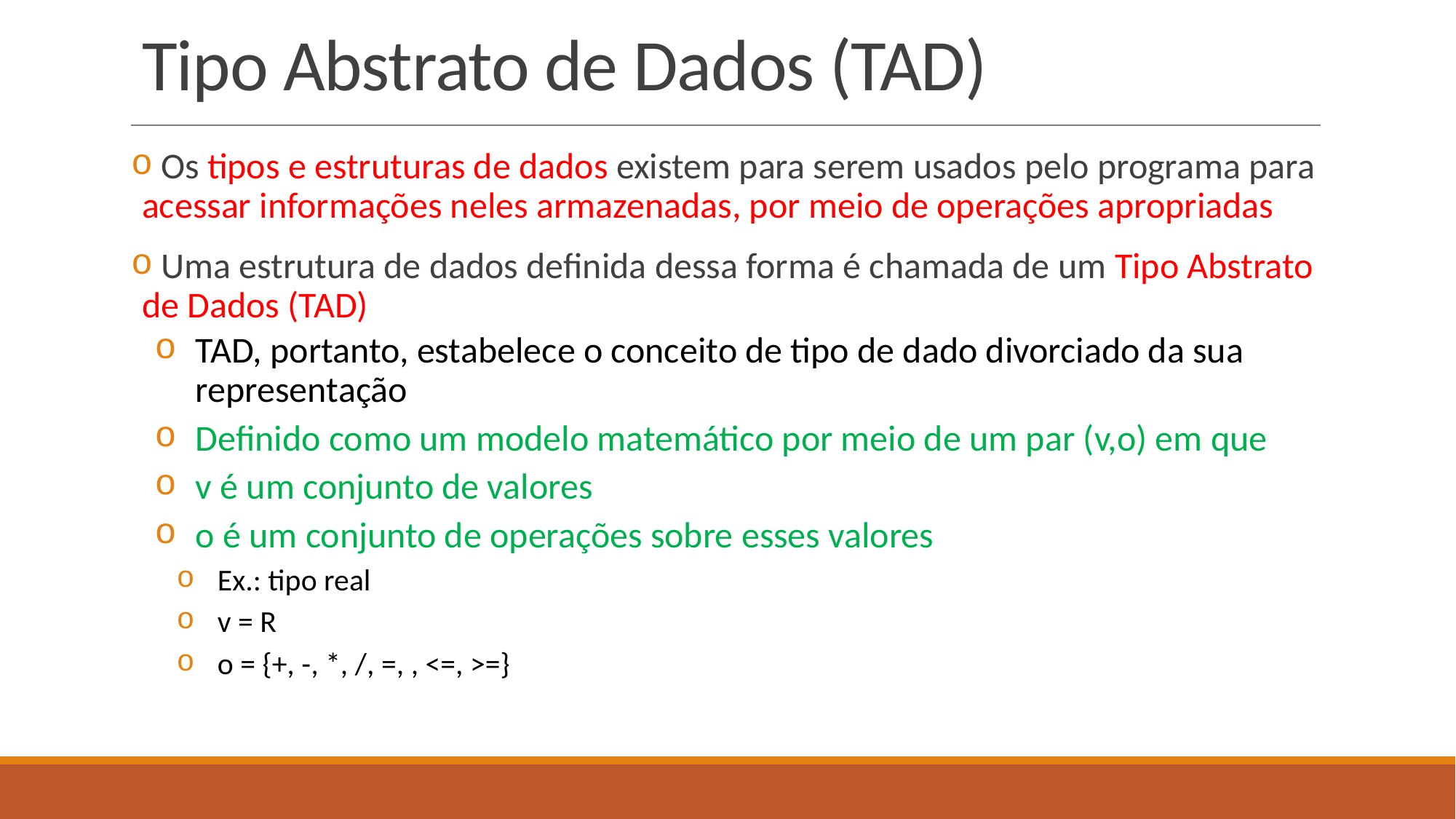

# Tipo Abstrato de Dados (TAD)
 Os tipos e estruturas de dados existem para serem usados pelo programa para acessar informações neles armazenadas, por meio de operações apropriadas
 Uma estrutura de dados definida dessa forma é chamada de um Tipo Abstrato de Dados (TAD)
TAD, portanto, estabelece o conceito de tipo de dado divorciado da sua representação
Definido como um modelo matemático por meio de um par (v,o) em que
v é um conjunto de valores
o é um conjunto de operações sobre esses valores
Ex.: tipo real
v = R
o = {+, -, *, /, =, , <=, >=}